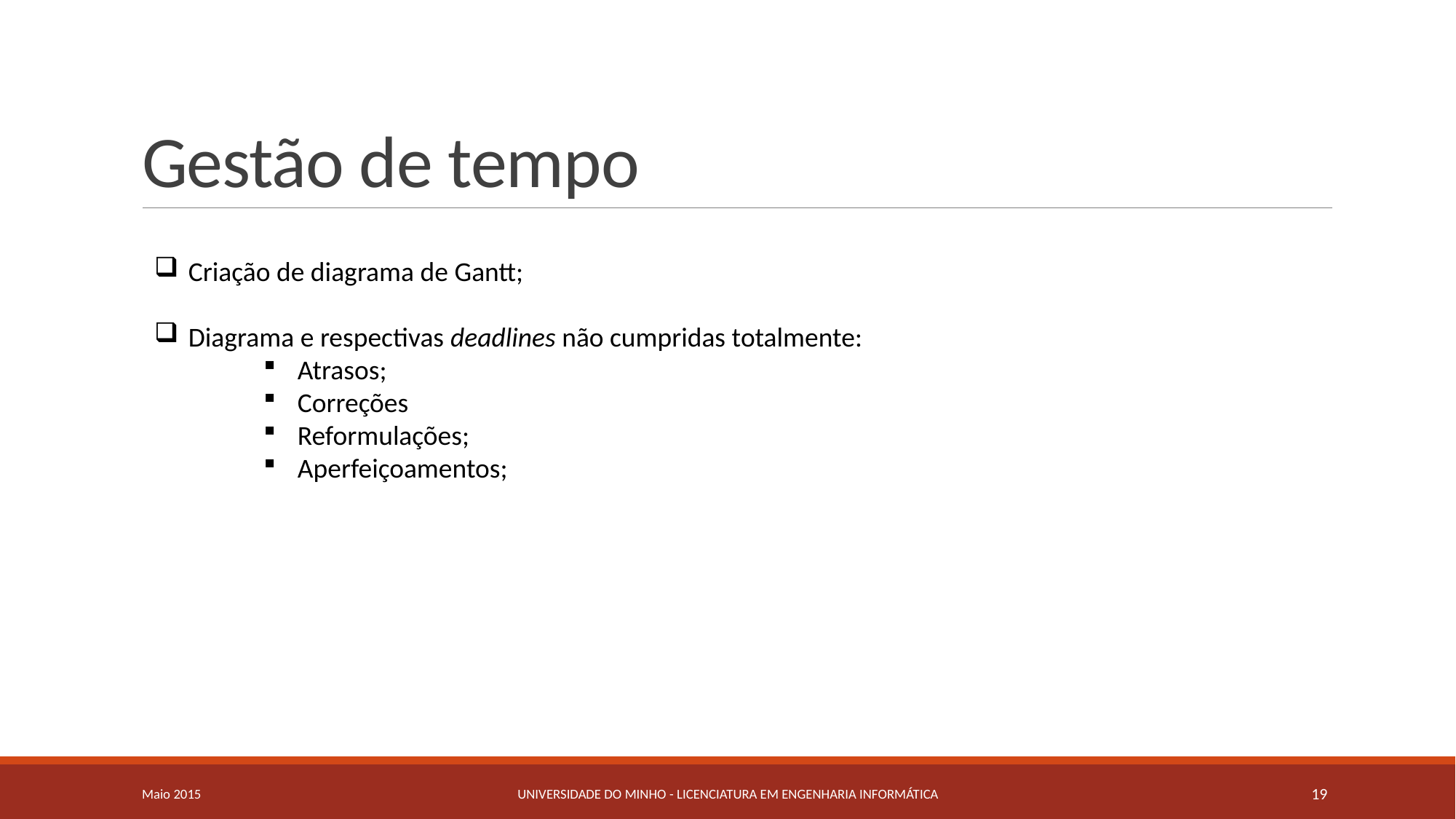

# Gestão de tempo

Criação de diagrama de Gantt;

Diagrama e respectivas deadlines não cumpridas totalmente:
Atrasos;
Correções
Reformulações;
Aperfeiçoamentos;

Maio 2015
Universidade do Minho - Licenciatura em Engenharia Informática
19